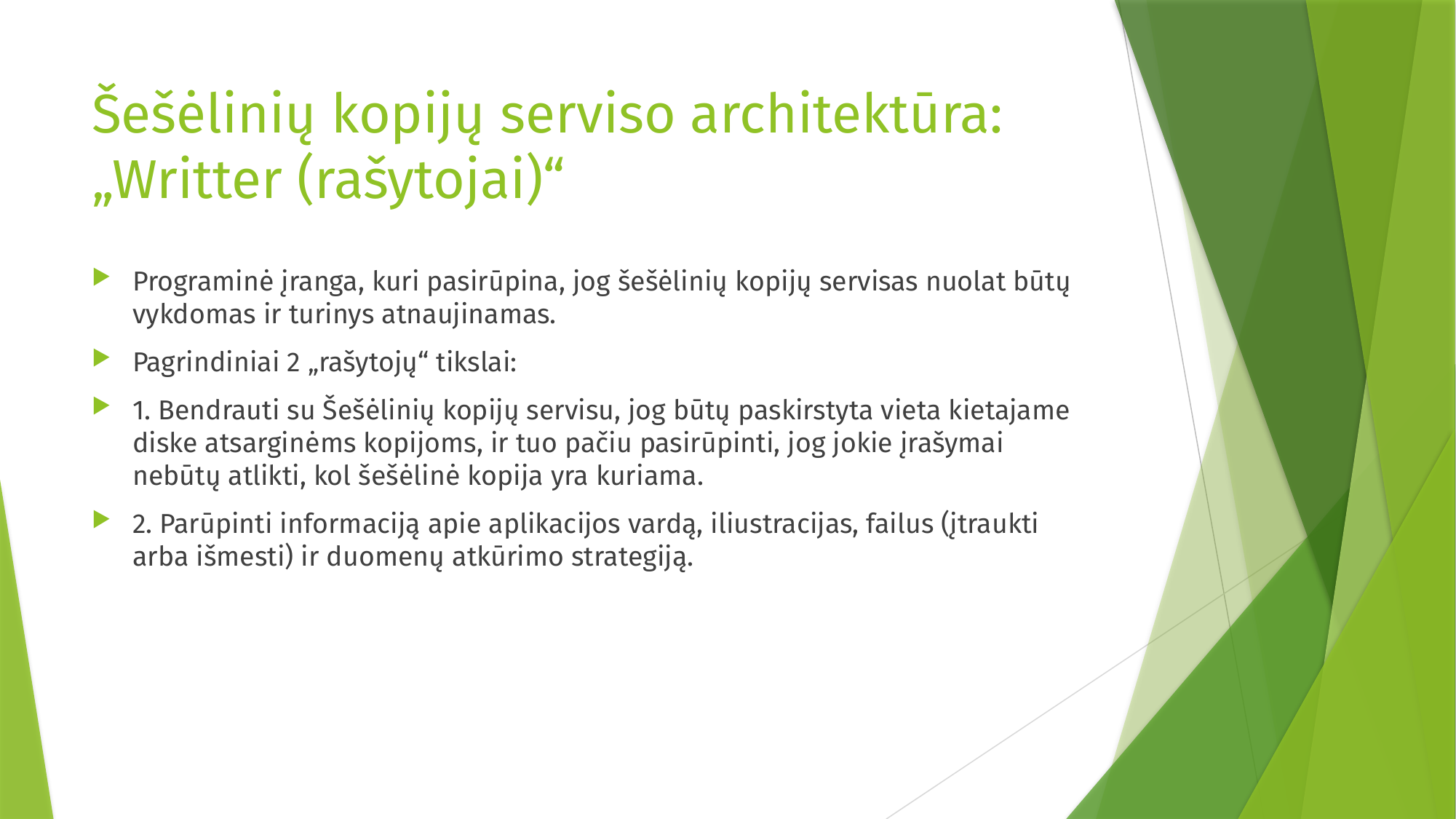

# Šešėlinių kopijų serviso architektūra: „Writter (rašytojai)“
Programinė įranga, kuri pasirūpina, jog šešėlinių kopijų servisas nuolat būtų vykdomas ir turinys atnaujinamas.
Pagrindiniai 2 „rašytojų“ tikslai:
1. Bendrauti su Šešėlinių kopijų servisu, jog būtų paskirstyta vieta kietajame diske atsarginėms kopijoms, ir tuo pačiu pasirūpinti, jog jokie įrašymai nebūtų atlikti, kol šešėlinė kopija yra kuriama.
2. Parūpinti informaciją apie aplikacijos vardą, iliustracijas, failus (įtraukti arba išmesti) ir duomenų atkūrimo strategiją.